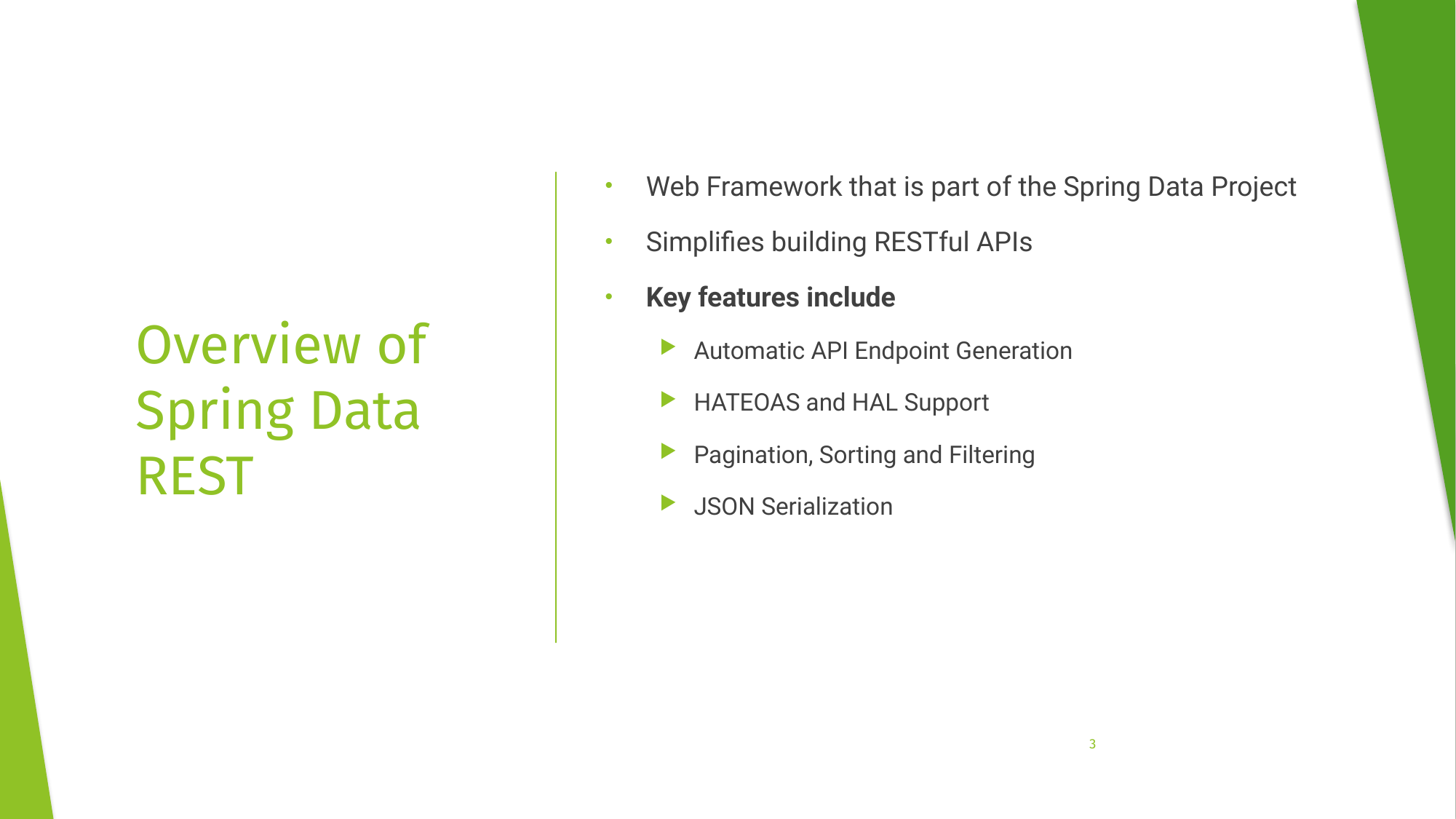

Web Framework that is part of the Spring Data Project
Simplifies building RESTful APIs
Key features include
Automatic API Endpoint Generation
HATEOAS and HAL Support
Pagination, Sorting and Filtering
JSON Serialization

# Overview of Spring Data REST

3